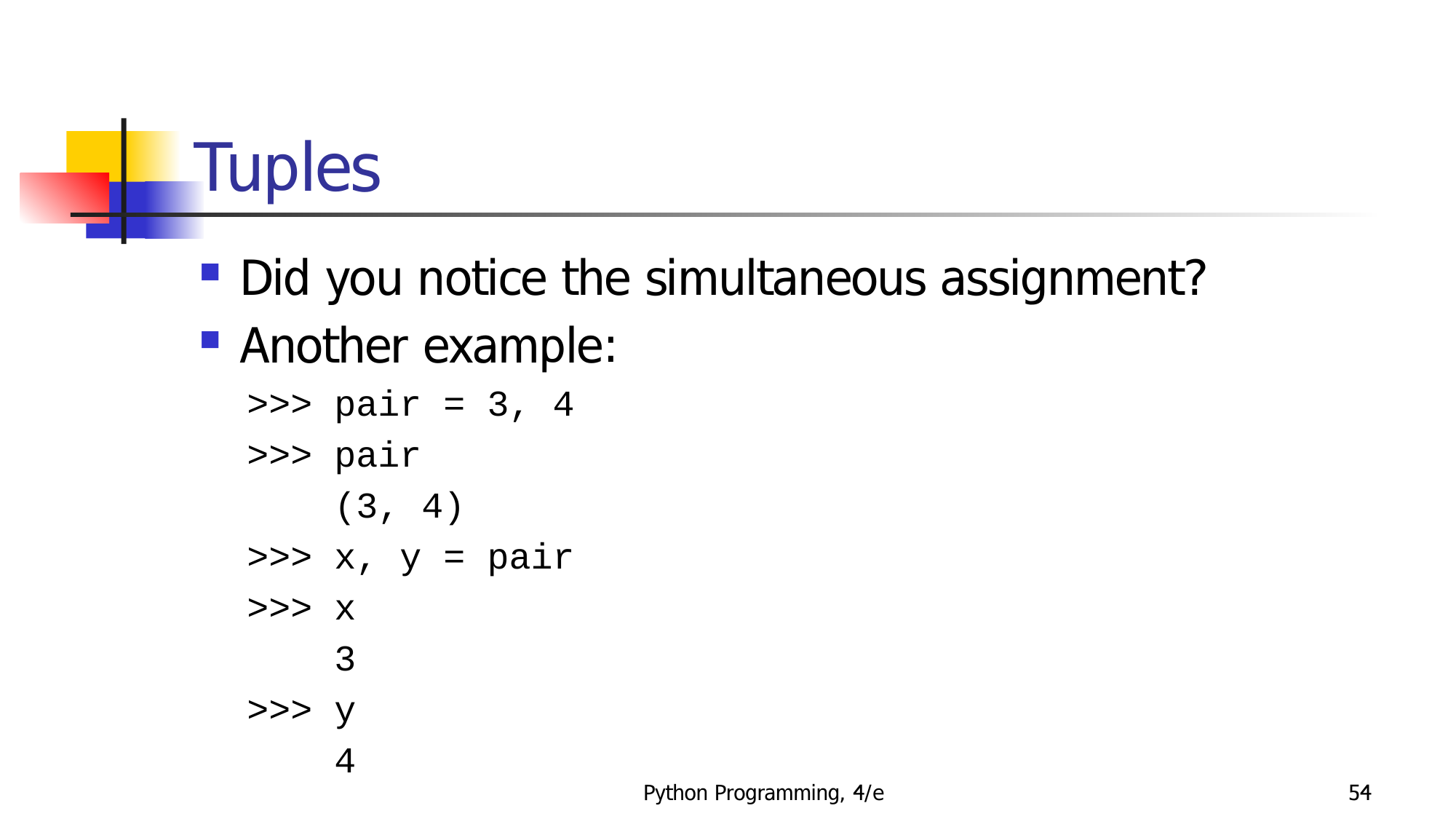

# Tuples
Did you notice the simultaneous assignment?
Another example:
>>> pair = 3, 4
>>> pair
    (3, 4)
>>> x, y = pair
>>> x
    3
>>> y
    4

Python Programming, 4/e
54